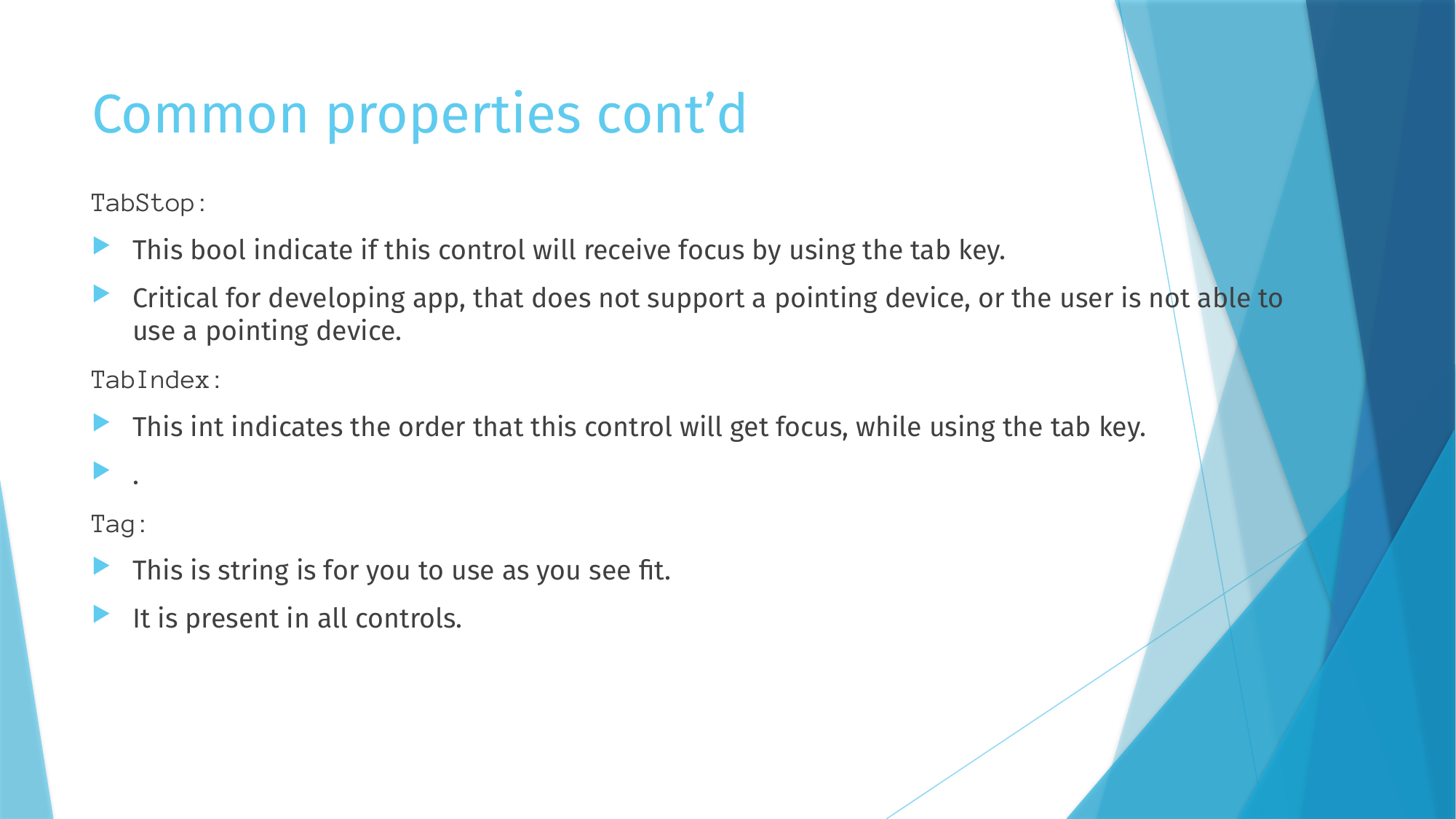

# Common properties cont’d
TabStop:
This bool indicate if this control will receive focus by using the tab key.
Critical for developing app, that does not support a pointing device, or the user is not able to use a pointing device.
TabIndex:
This int indicates the order that this control will get focus, while using the tab key.
.
Tag:
This is string is for you to use as you see fit.
It is present in all controls.